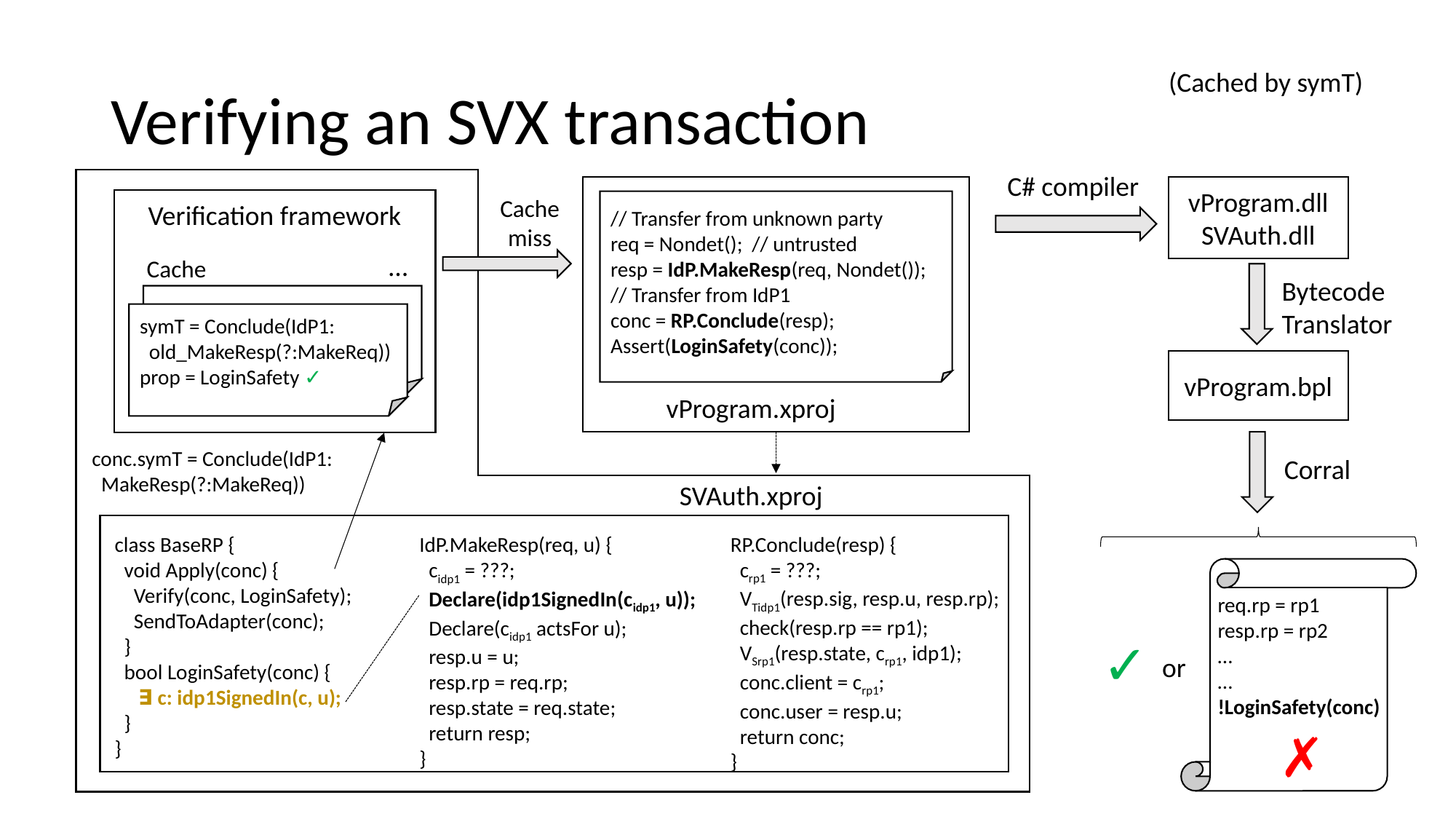

# Verifying an SVX transaction
(Cached by symT)

C# compiler

vProgram.dll
SVAuth.dll

Cache
miss

// Transfer from unknown party
req = Nondet();  // untrusted
resp = IdP.MakeResp(req, Nondet());
// Transfer from IdP1
conc = RP.Conclude(resp);
Assert(LoginSafety(conc));
Verification framework

…
Cache

Bytecode
Translator

symT = Conclude(IdP1:
  old_MakeResp(?:MakeReq))
prop = LoginSafety ✓
vProgram.bpl

vProgram.xproj

conc.symT = Conclude(IdP1:
  MakeResp(?:MakeReq))
Corral
SVAuth.xproj

RP.Conclude(resp) {
  crp1 = ???;
  VTidp1(resp.sig, resp.u, resp.rp);
  check(resp.rp == rp1);
  VSrp1(resp.state, crp1, idp1);
  conc.client = crp1;
  conc.user = resp.u;
  return conc;
}
class BaseRP {
  void Apply(conc) {
    Verify(conc, LoginSafety);
    SendToAdapter(conc);
  }
  bool LoginSafety(conc) {
     ∃ c: idp1SignedIn(c, u);
  }
}
IdP.MakeResp(req, u) {
  cidp1 = ???;
  Declare(idp1SignedIn(cidp1, u));
  Declare(cidp1 actsFor u);
  resp.u = u;
  resp.rp = req.rp;
  resp.state = req.state;
  return resp;
}

req.rp = rp1
resp.rp = rp2
…
…
!LoginSafety(conc)
✓
or
✗